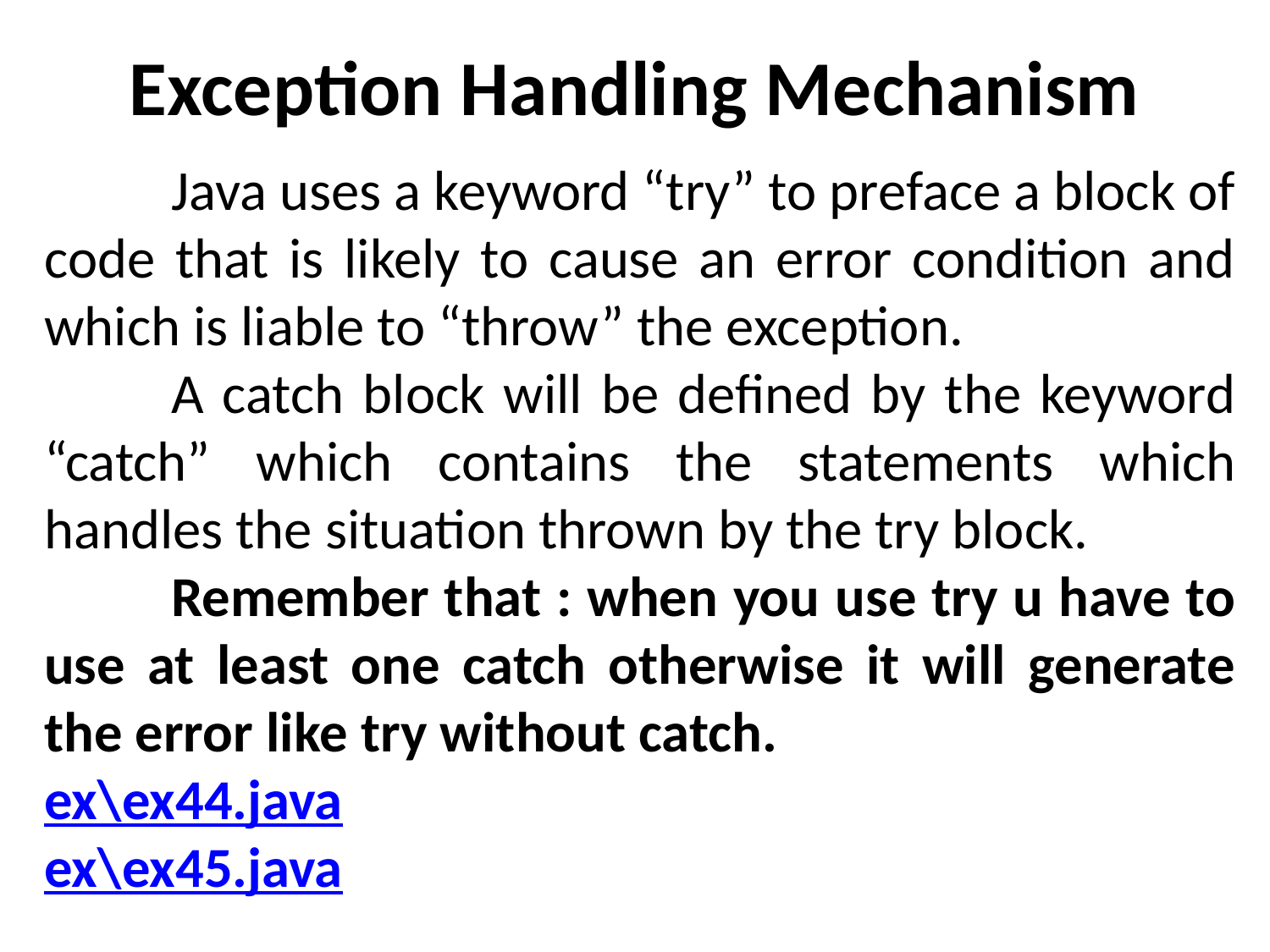

# Exception Handling Mechanism
	Java uses a keyword “try” to preface a block of code that is likely to cause an error condition and which is liable to “throw” the exception.
	A catch block will be defined by the keyword “catch” which contains the statements which handles the situation thrown by the try block.
	Remember that : when you use try u have to use at least one catch otherwise it will generate the error like try without catch.
ex\ex44.java
ex\ex45.java